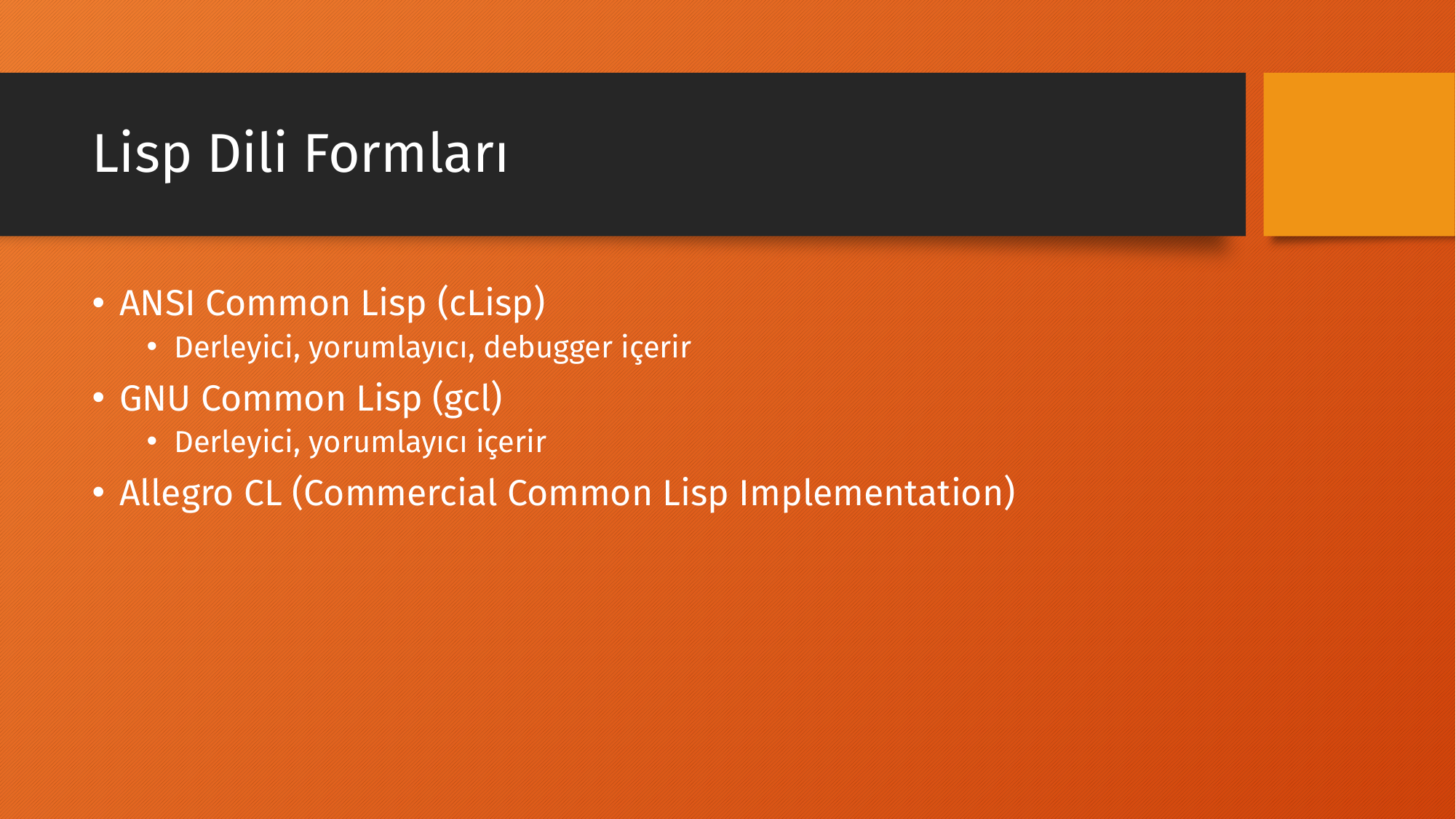

# Lisp Dili Formları
ANSI Common Lisp (cLisp)
Derleyici, yorumlayıcı, debugger içerir
GNU Common Lisp (gcl)
Derleyici, yorumlayıcı içerir
Allegro CL (Commercial Common Lisp Implementation)